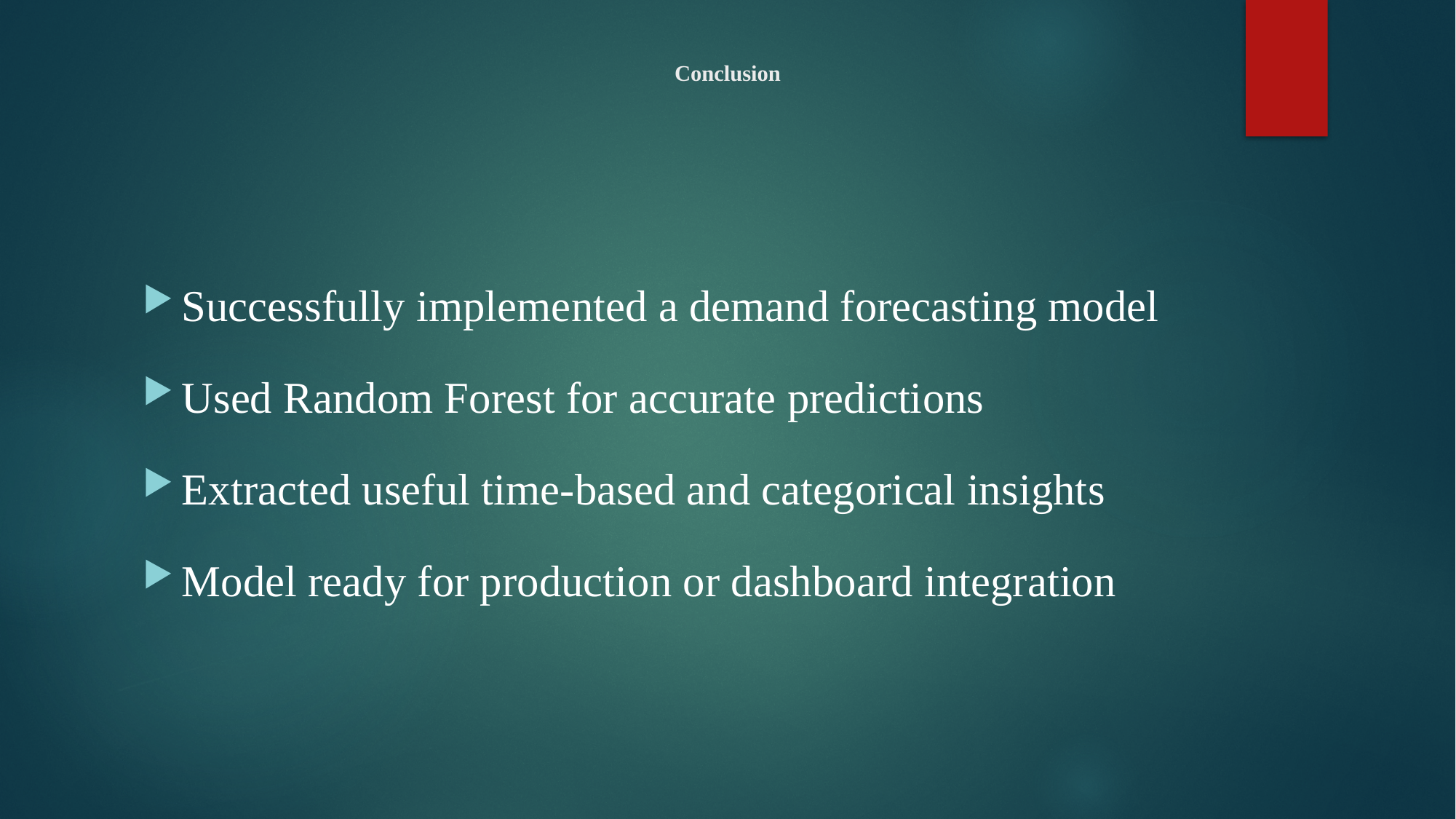

# Conclusion
Successfully implemented a demand forecasting model
Used Random Forest for accurate predictions
Extracted useful time-based and categorical insights
Model ready for production or dashboard integration